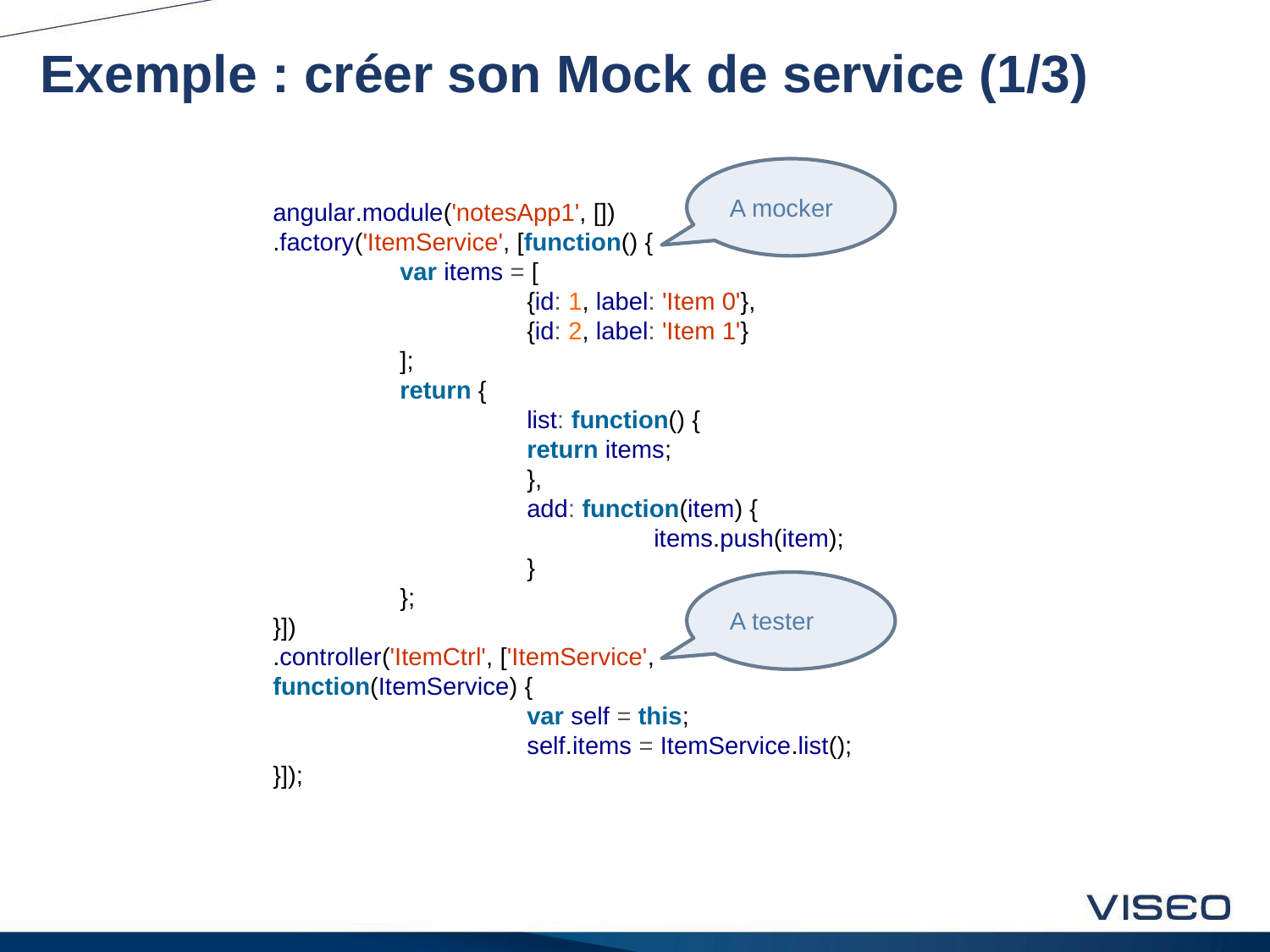

# Exemple : créer son Mock de service (1/3)
A mocker
angular.module('notesApp1', [])
.factory('ItemService', [function() {
	var items = [
		{id: 1, label: 'Item 0'},
		{id: 2, label: 'Item 1'}
	];
	return {
		list: function() {
		return items;
		},
		add: function(item) {
			items.push(item);
		}
	};
}])
.controller('ItemCtrl', ['ItemService', 	function(ItemService) {
		var self = this;
		self.items = ItemService.list();
}]);
A tester